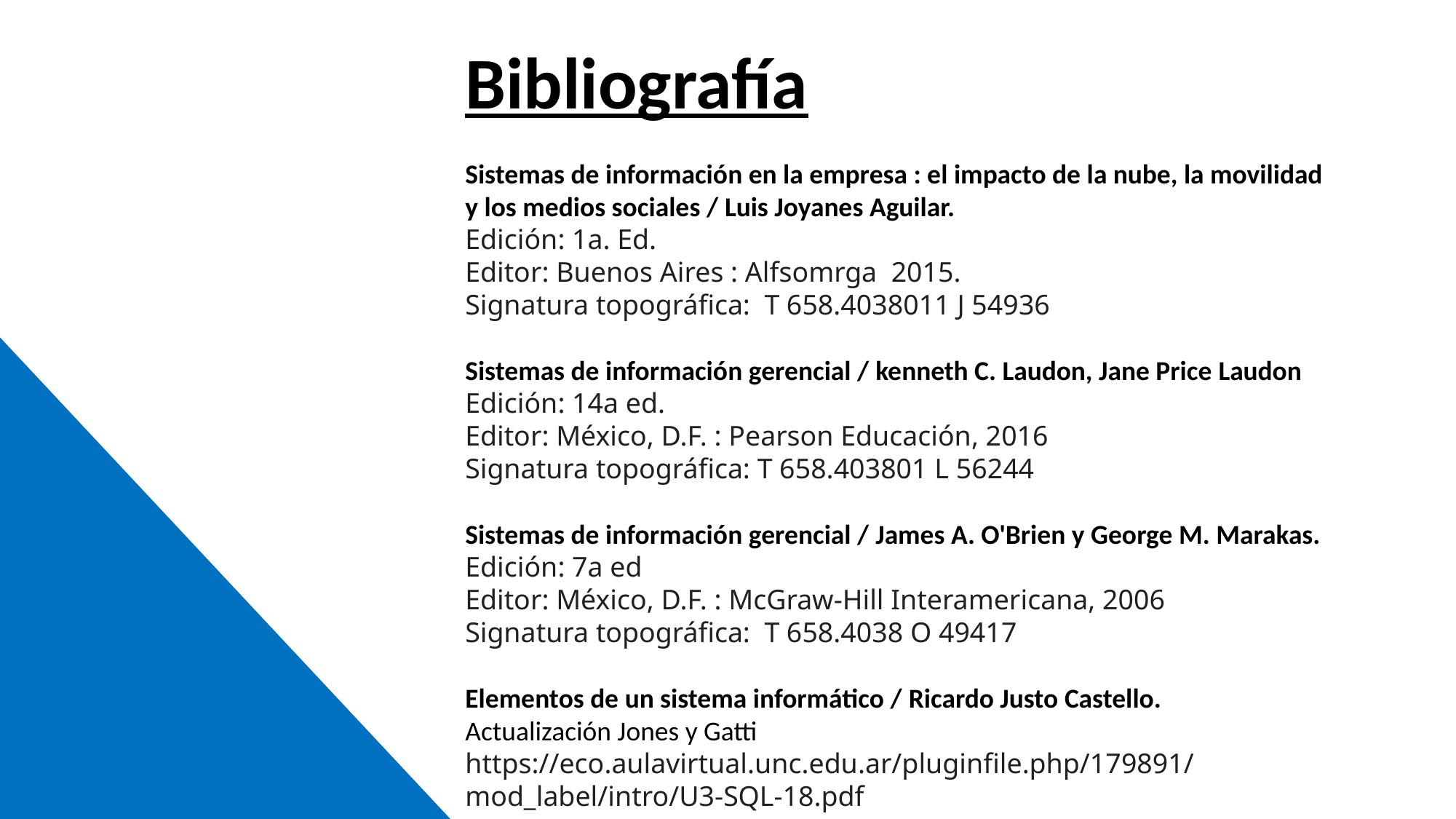

Bibliografía

Sistemas de información en la empresa : el impacto de la nube, la movilidad y los medios sociales / Luis Joyanes Aguilar.
Edición: 1a. Ed.
Editor: Buenos Aires : Alfsomrga  2015.
Signatura topográfica:  T 658.4038011 J 54936

Sistemas de información gerencial / kenneth C. Laudon, Jane Price Laudon
Edición: 14a ed.
Editor: México, D.F. : Pearson Educación, 2016
Signatura topográfica: T 658.403801 L 56244

Sistemas de información gerencial / James A. O'Brien y George M. Marakas.
Edición: 7a ed
Editor: México, D.F. : McGraw-Hill Interamericana, 2006
Signatura topográfica:  T 658.4038 O 49417

Elementos de un sistema informático / Ricardo Justo Castello.
Actualización Jones y Gatti
https://eco.aulavirtual.unc.edu.ar/pluginfile.php/179891/mod_label/intro/U3-SQL-18.pdf